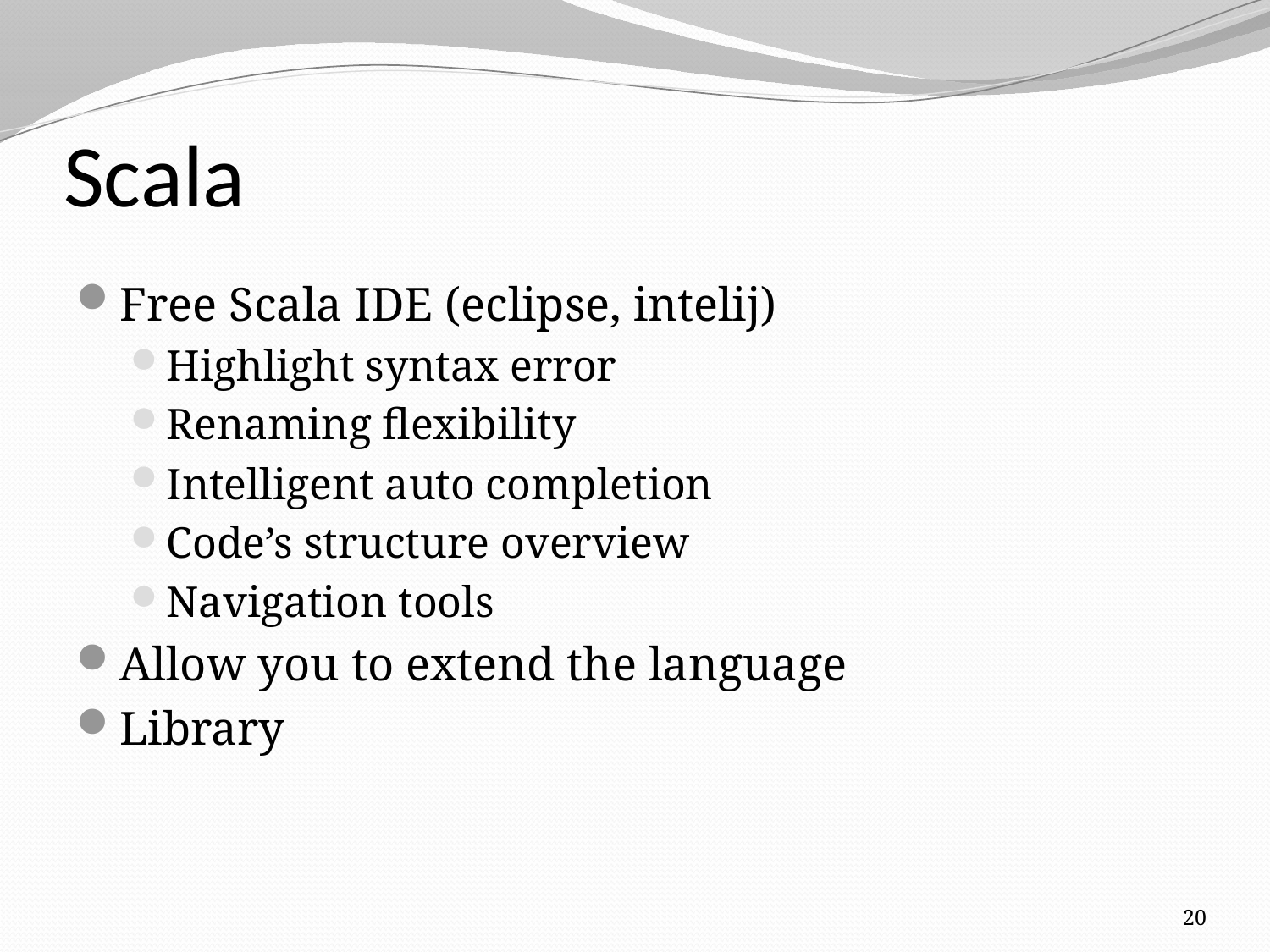

# Scala
Free Scala IDE (eclipse, intelij)
Highlight syntax error
Renaming flexibility
Intelligent auto completion
Code’s structure overview
Navigation tools
Allow you to extend the language
Library

20